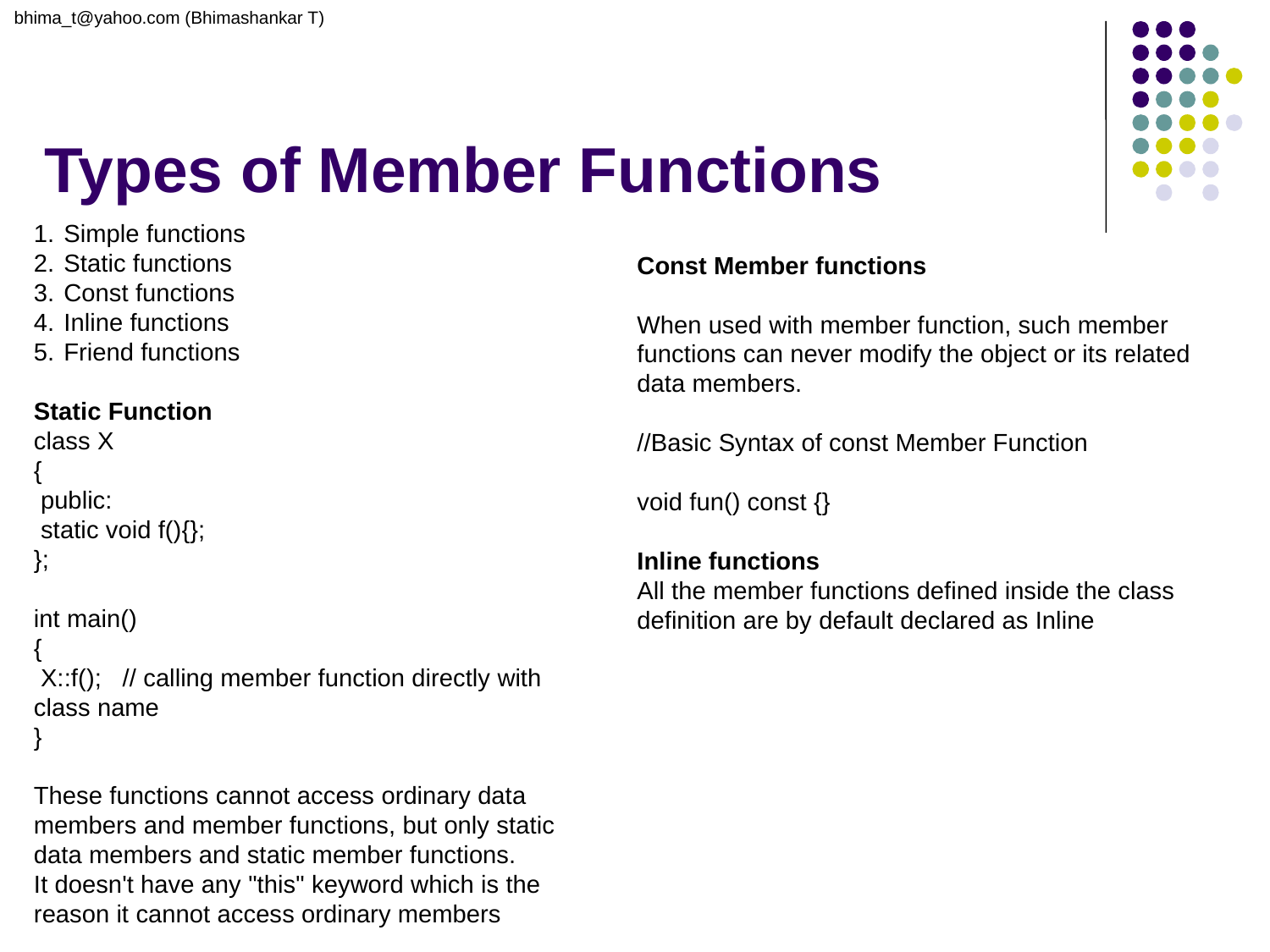

bhima_t@yahoo.com (Bhimashankar T)
# Types of Member Functions
Simple functions
Static functions
Const functions
Inline functions
Friend functions

Static Function
class X
{
 public:
 static void f(){};
};

int main()
{
 X::f();   // calling member function directly with class name
}

These functions cannot access ordinary data members and member functions, but only static data members and static member functions.
It doesn't have any "this" keyword which is the reason it cannot access ordinary members

Const Member functions

When used with member function, such member functions can never modify the object or its related data members.

//Basic Syntax of const Member Function

void fun() const {}

Inline functions
All the member functions defined inside the class definition are by default declared as Inline